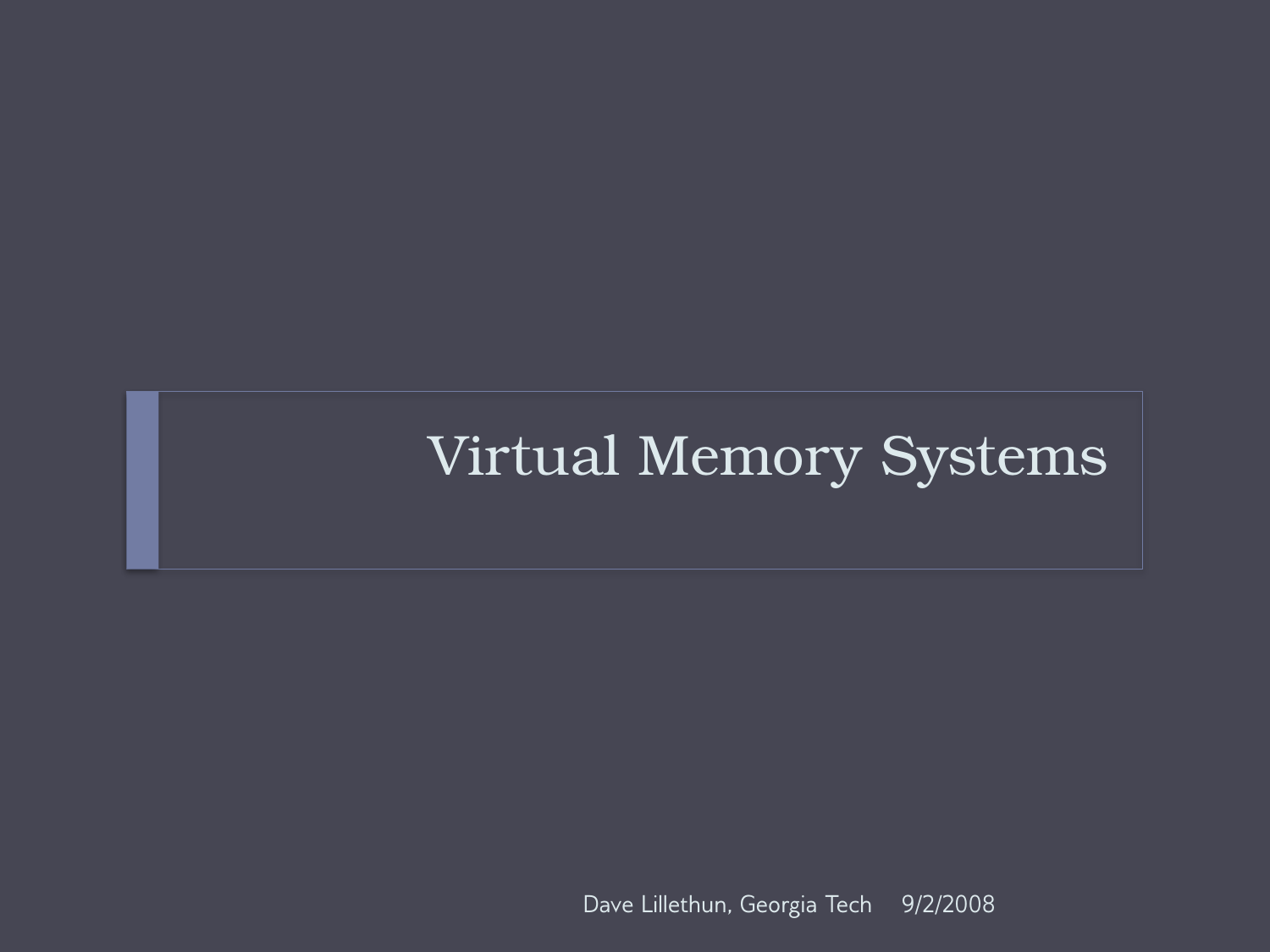

# Virtual Memory Systems

Dave Lillethun, Georgia Tech
9/2/2008